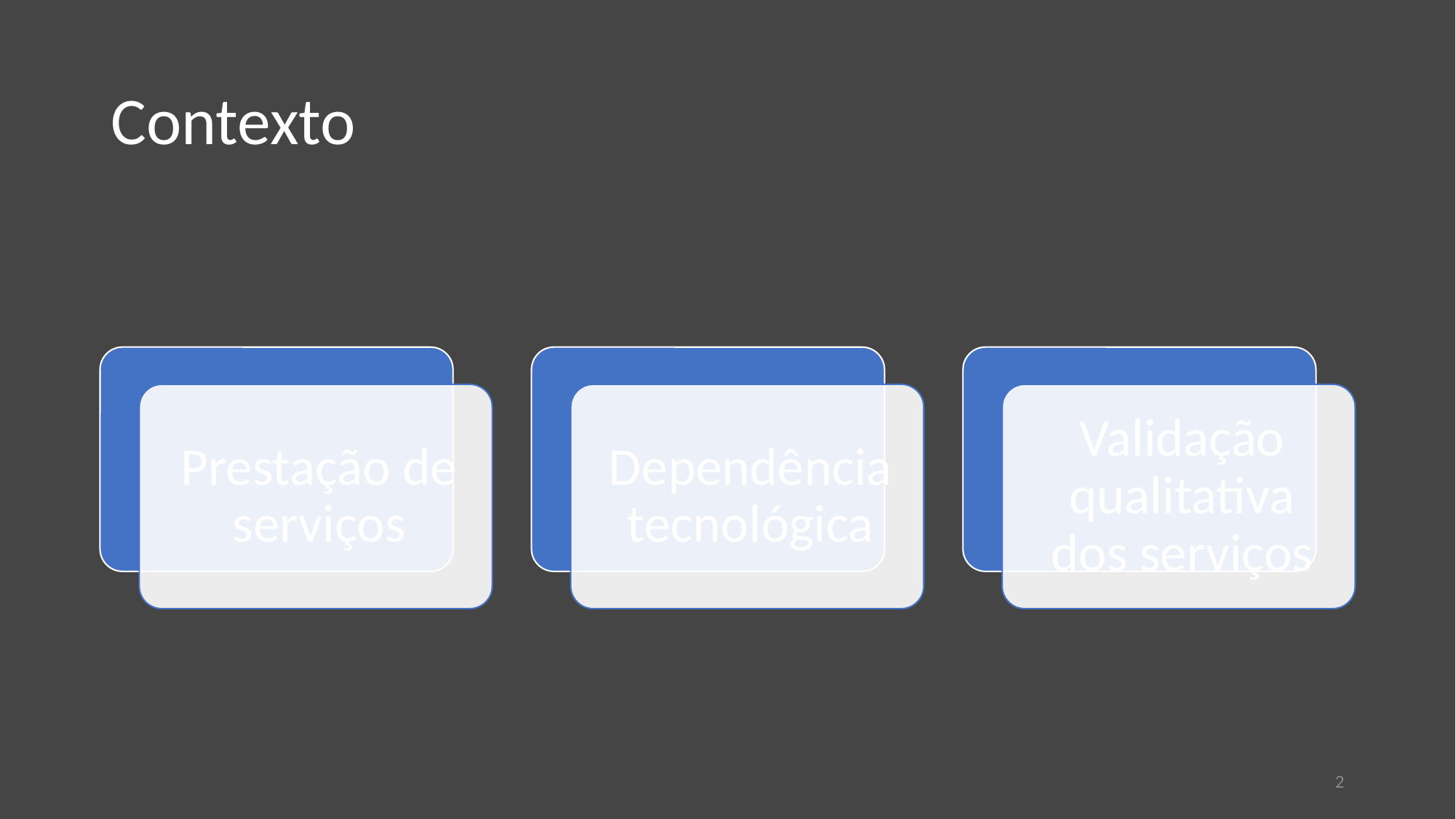

# Contexto
Prestação de serviços
Dependência tecnológica
Validação qualitativa dos serviços
2